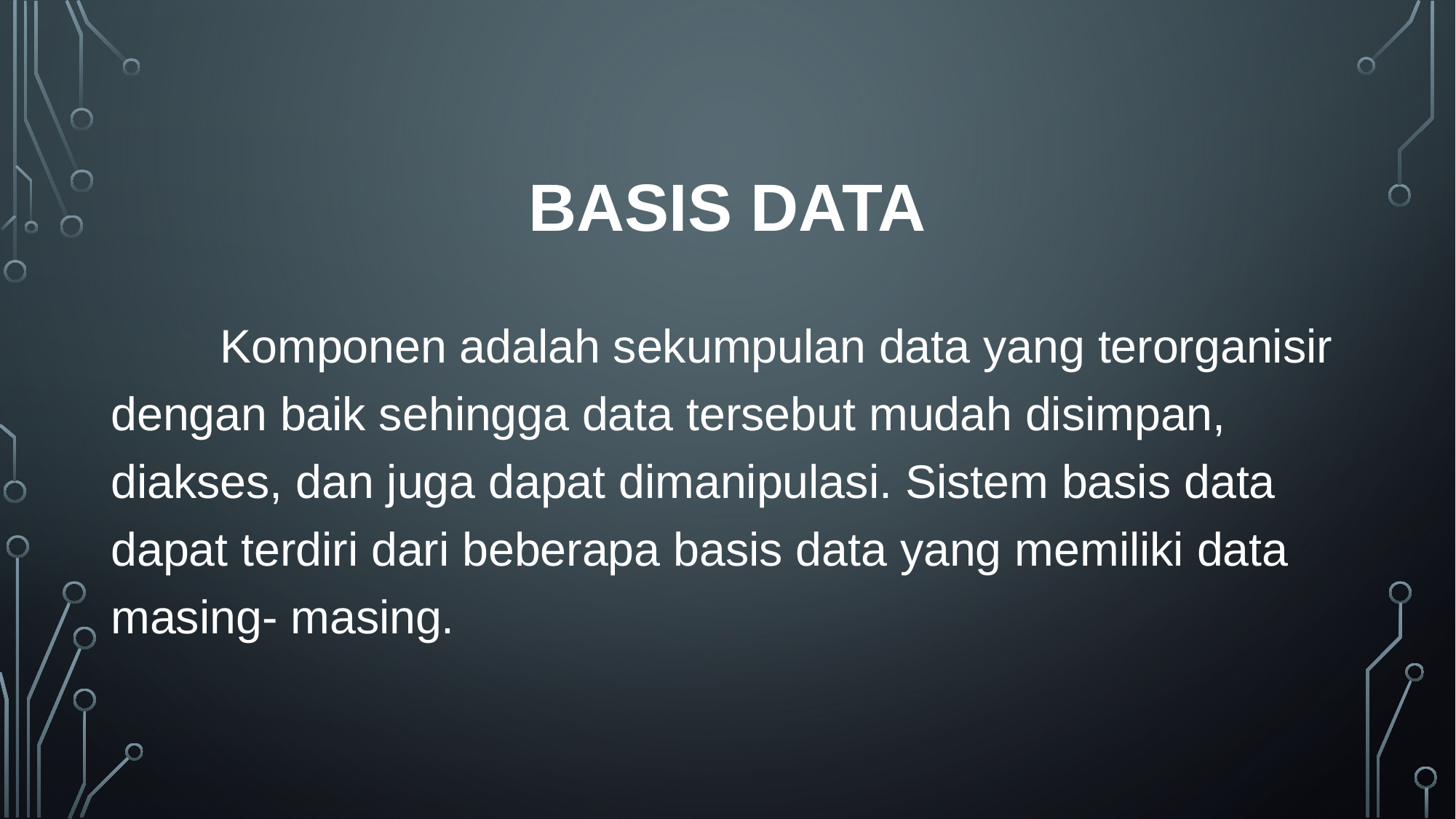

# Basis Data
	Komponen adalah sekumpulan data yang terorganisir dengan baik sehingga data tersebut mudah disimpan, diakses, dan juga dapat dimanipulasi. Sistem basis data dapat terdiri dari beberapa basis data yang memiliki data masing- masing.